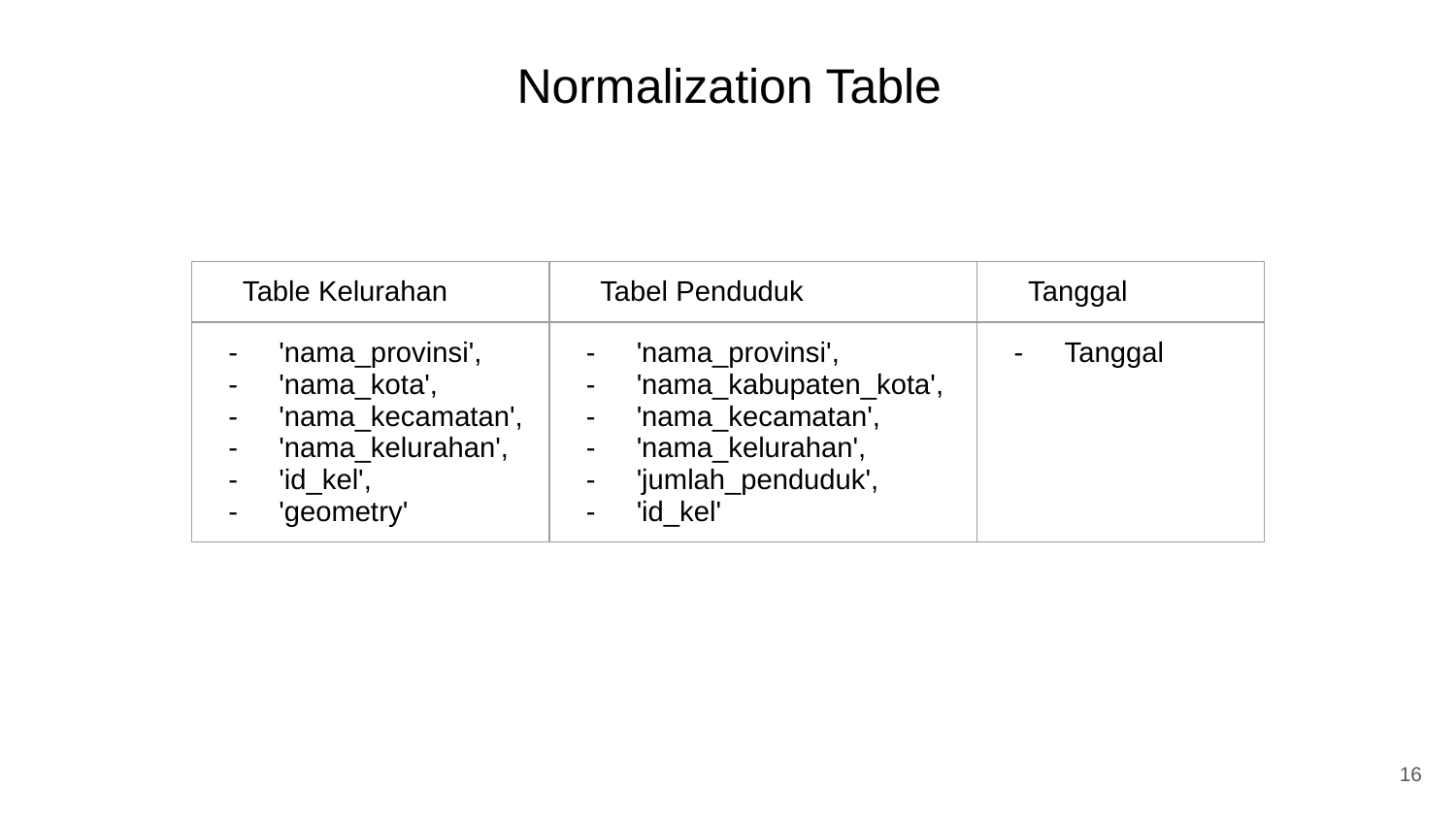

# Normalization Table
| Table Kelurahan | Tabel Penduduk | Tanggal |
| --- | --- | --- |
| 'nama\_provinsi', 'nama\_kota', 'nama\_kecamatan', 'nama\_kelurahan', 'id\_kel', 'geometry' | 'nama\_provinsi', 'nama\_kabupaten\_kota', 'nama\_kecamatan', 'nama\_kelurahan', 'jumlah\_penduduk', 'id\_kel' | Tanggal |
16